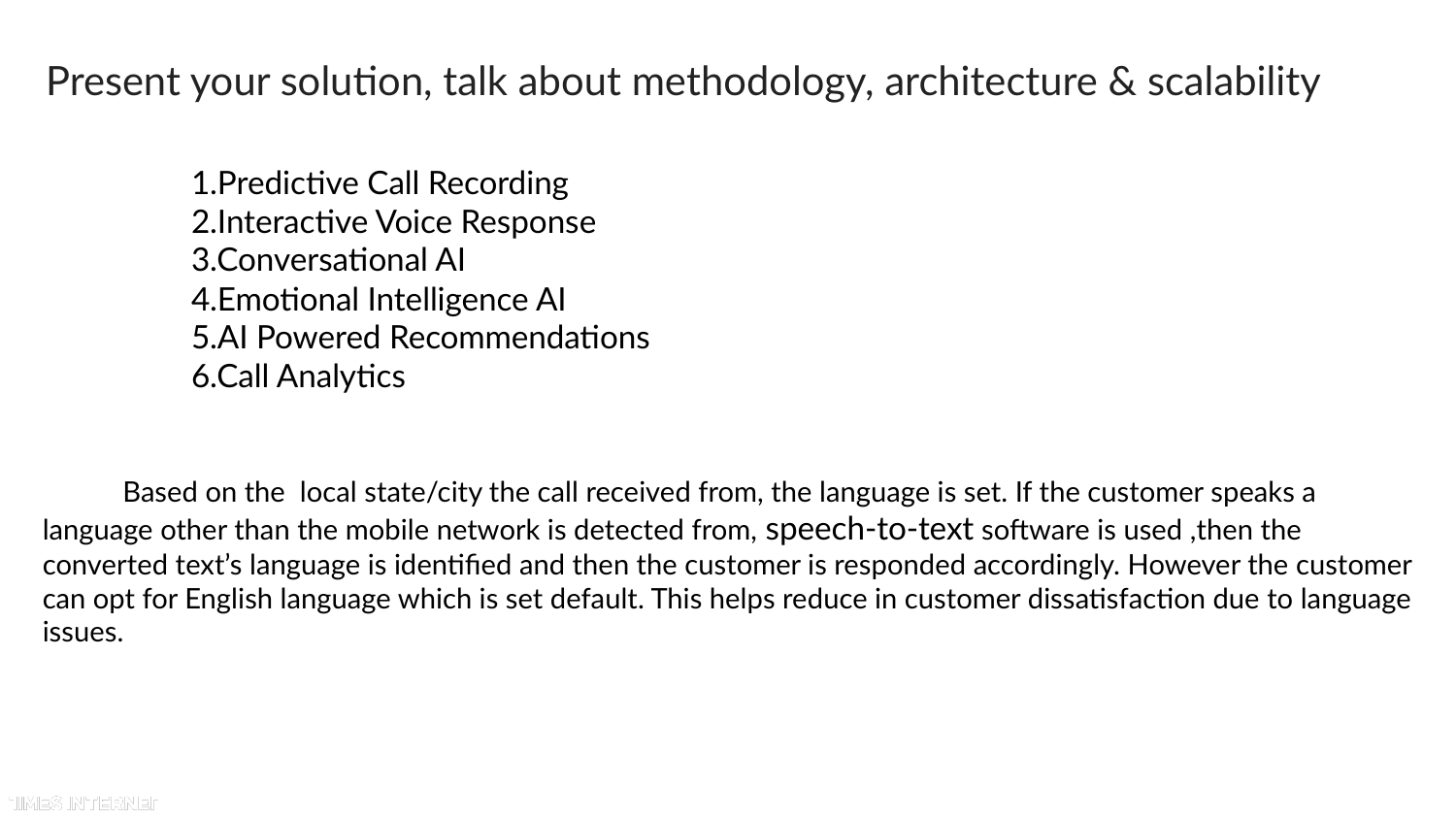

Present your solution, talk about methodology, architecture & scalability

1.Predictive Call Recording
2.Interactive Voice Response
3.Conversational AI
4.Emotional Intelligence AI
5.AI Powered Recommendations
6.Call Analytics

           Based on the  local state/city the call received from, the language is set. If the customer speaks a language other than the mobile network is detected from, speech-to-text software is used ,then the converted text’s language is identified and then the customer is responded accordingly. However the customer can opt for English language which is set default. This helps reduce in customer dissatisfaction due to language issues.